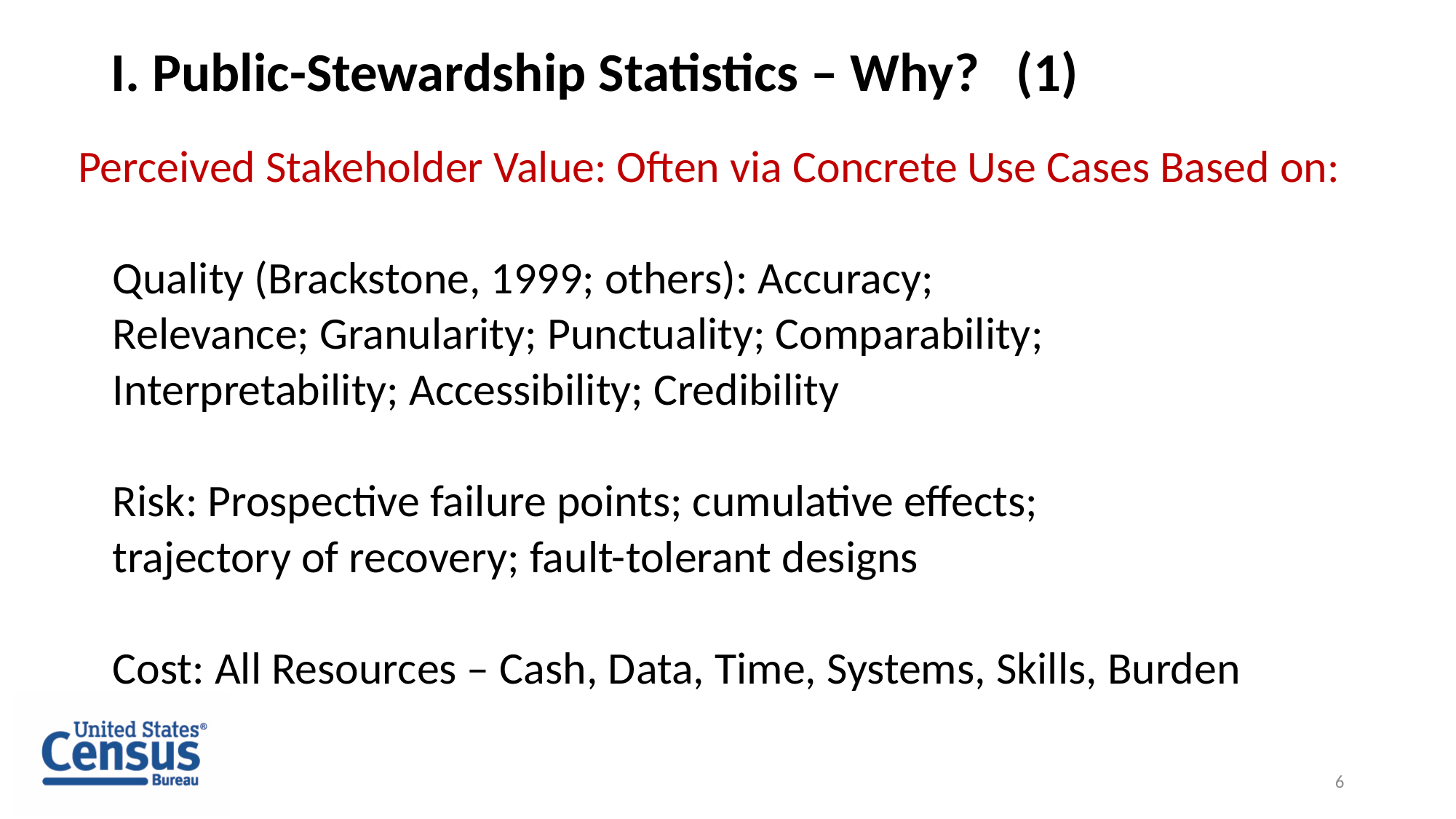

# I. Public-Stewardship Statistics – Why?   (1)
Perceived Stakeholder Value: Often via Concrete Use Cases Based on:

Quality (Brackstone, 1999; others): Accuracy;
Relevance; Granularity; Punctuality; Comparability;
Interpretability; Accessibility; Credibility

Risk: Prospective failure points; cumulative effects;
trajectory of recovery; fault-tolerant designs

Cost: All Resources – Cash, Data, Time, Systems, Skills, Burden

6